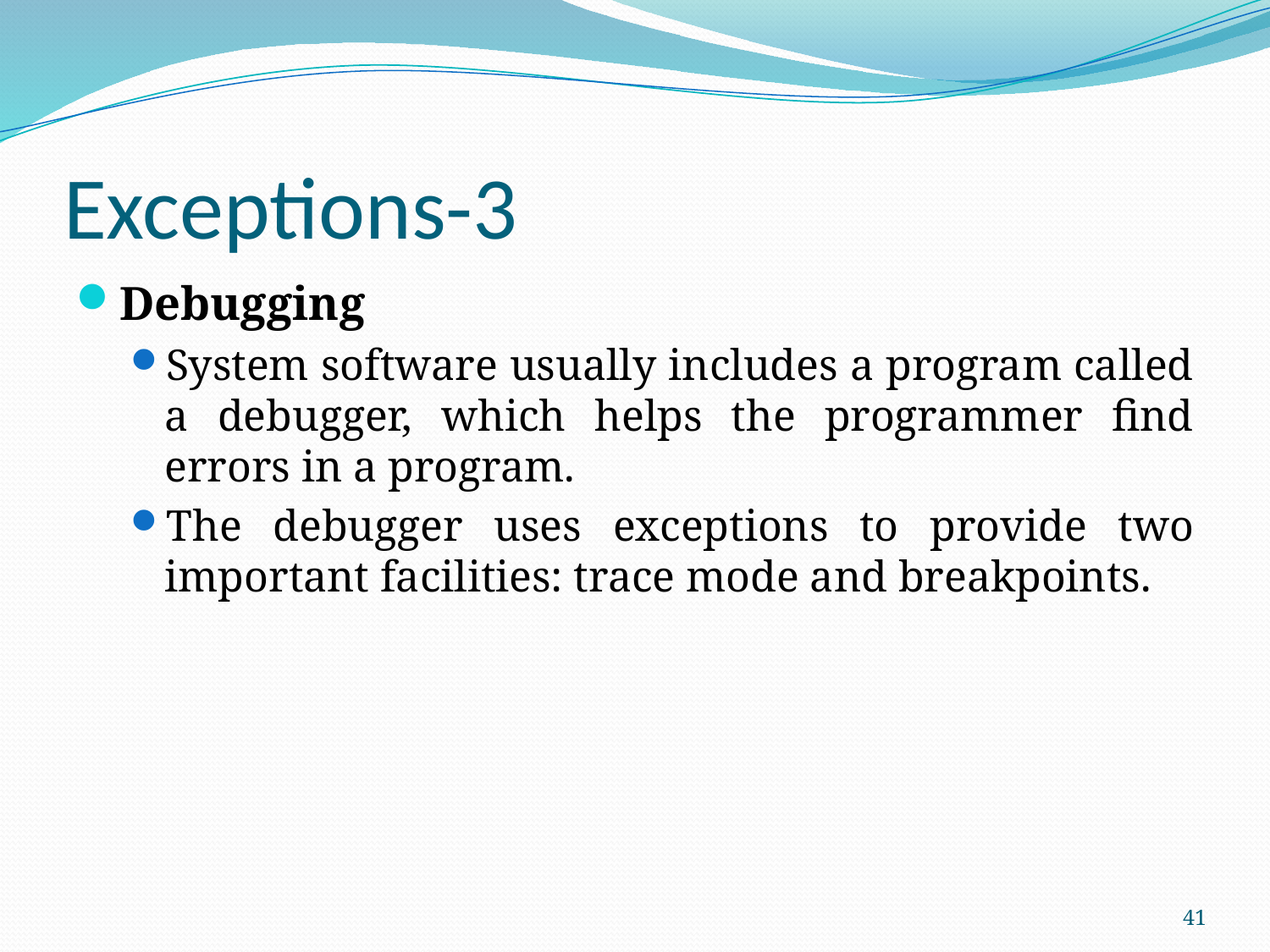

# Exceptions-3
Debugging
System software usually includes a program called a debugger, which helps the programmer find errors in a program.
The debugger uses exceptions to provide two important facilities: trace mode and breakpoints.
41